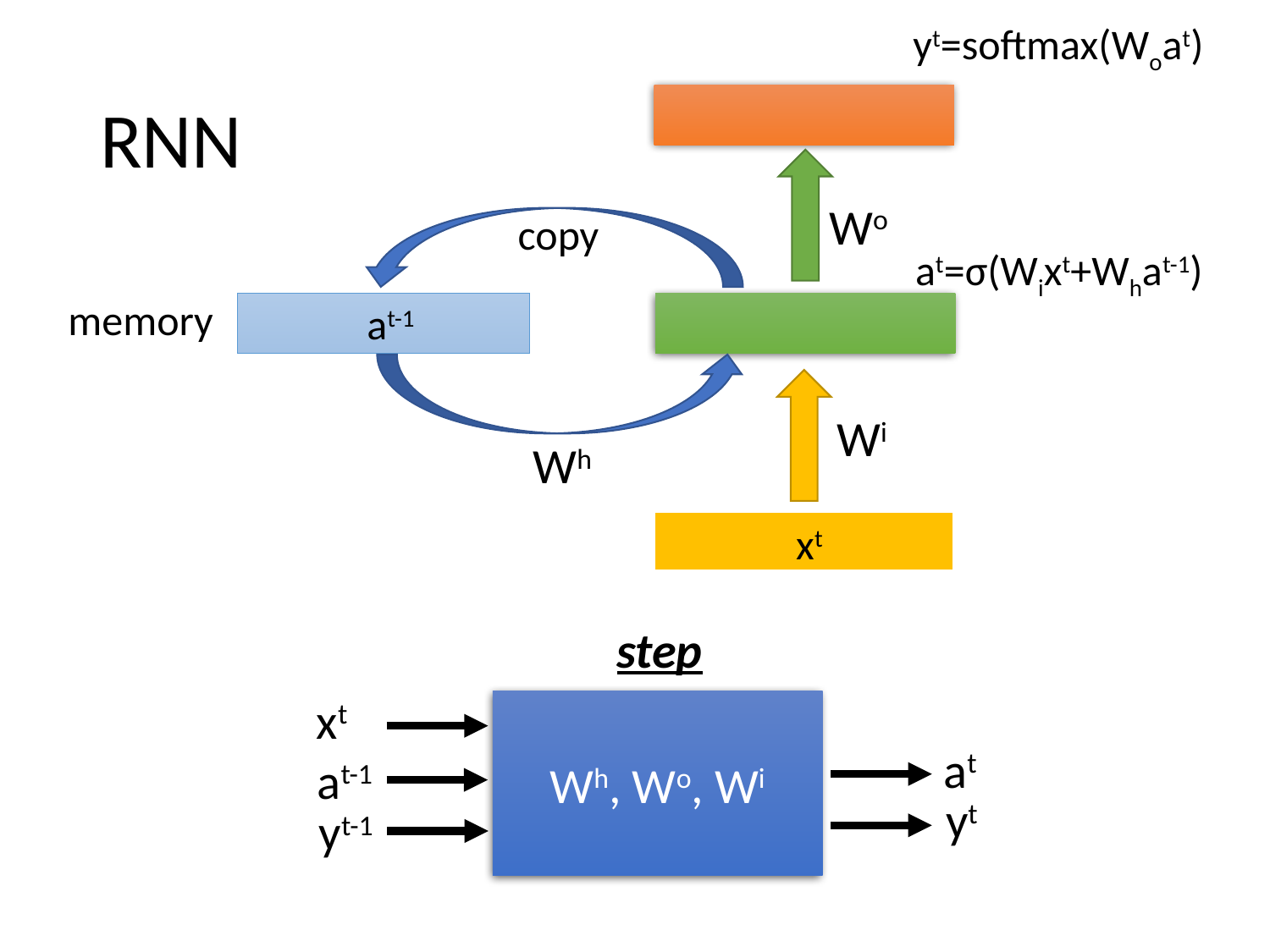

yt=softmax(Woat)
# RNN

Wo
copy

at=σ(Wixt+What-1)
memory
at-1

Wi
Wh

xt
step
xt
at-1
yt-1
Wh, Wo, Wi
at
yt